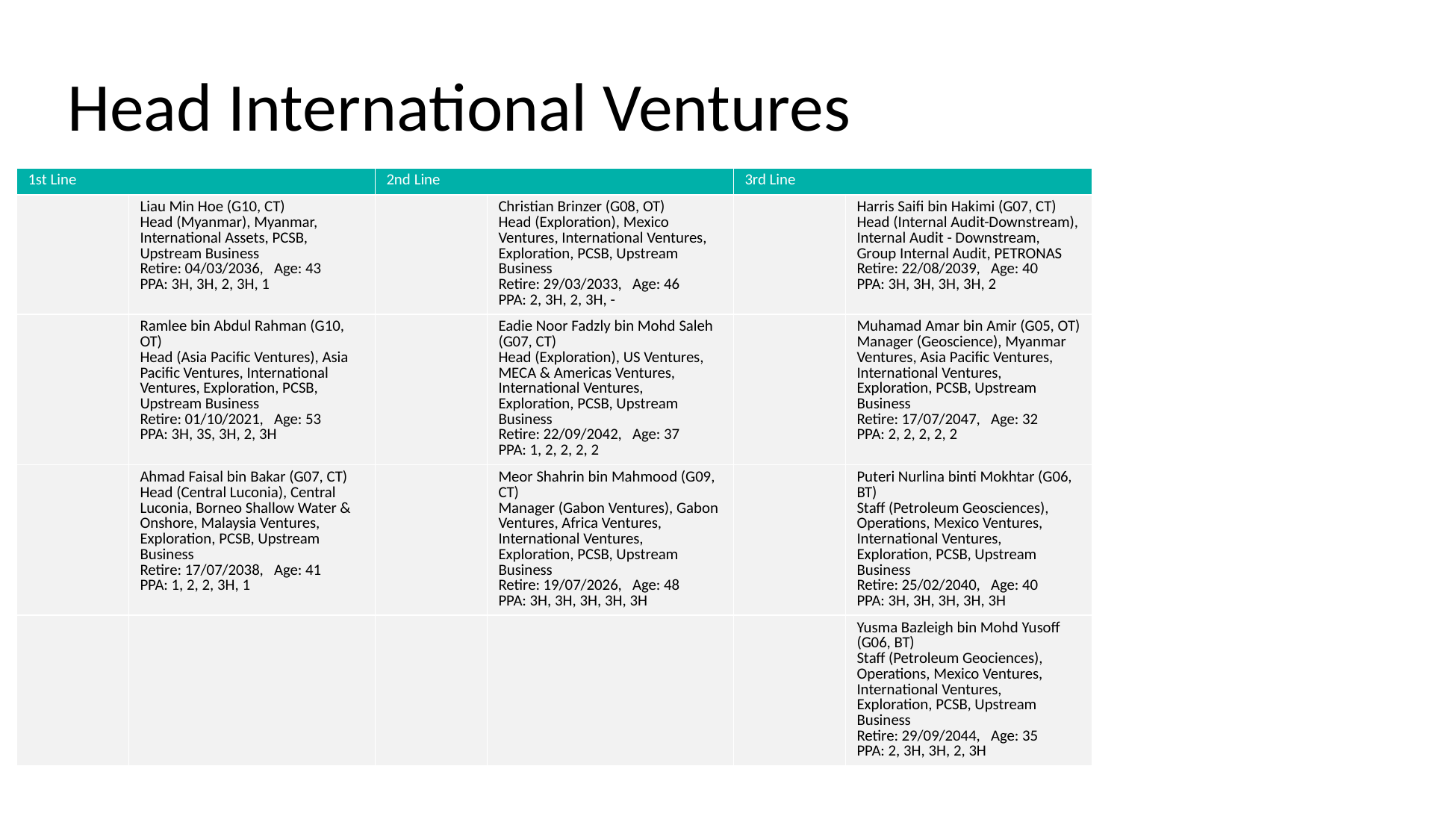

# Head International Ventures
| 1st Line |  | 2nd Line |  | 3rd Line |  |
| --- | --- | --- | --- | --- | --- |
|  | Liau Min Hoe (G10, CT) Head (Myanmar), Myanmar, International Assets, PCSB, Upstream Business Retire: 04/03/2036, Age: 43 PPA: 3H, 3H, 2, 3H, 1 |  | Christian Brinzer (G08, OT) Head (Exploration), Mexico Ventures, International Ventures, Exploration, PCSB, Upstream Business Retire: 29/03/2033, Age: 46 PPA: 2, 3H, 2, 3H, - |  | Harris Saifi bin Hakimi (G07, CT) Head (Internal Audit-Downstream), Internal Audit - Downstream, Group Internal Audit, PETRONAS Retire: 22/08/2039, Age: 40 PPA: 3H, 3H, 3H, 3H, 2 |
|  | Ramlee bin Abdul Rahman (G10, OT) Head (Asia Pacific Ventures), Asia Pacific Ventures, International Ventures, Exploration, PCSB, Upstream Business Retire: 01/10/2021, Age: 53 PPA: 3H, 3S, 3H, 2, 3H |  | Eadie Noor Fadzly bin Mohd Saleh (G07, CT) Head (Exploration), US Ventures, MECA & Americas Ventures, International Ventures, Exploration, PCSB, Upstream Business Retire: 22/09/2042, Age: 37 PPA: 1, 2, 2, 2, 2 |  | Muhamad Amar bin Amir (G05, OT) Manager (Geoscience), Myanmar Ventures, Asia Pacific Ventures, International Ventures, Exploration, PCSB, Upstream Business Retire: 17/07/2047, Age: 32 PPA: 2, 2, 2, 2, 2 |
|  | Ahmad Faisal bin Bakar (G07, CT) Head (Central Luconia), Central Luconia, Borneo Shallow Water & Onshore, Malaysia Ventures, Exploration, PCSB, Upstream Business Retire: 17/07/2038, Age: 41 PPA: 1, 2, 2, 3H, 1 |  | Meor Shahrin bin Mahmood (G09, CT) Manager (Gabon Ventures), Gabon Ventures, Africa Ventures, International Ventures, Exploration, PCSB, Upstream Business Retire: 19/07/2026, Age: 48 PPA: 3H, 3H, 3H, 3H, 3H |  | Puteri Nurlina binti Mokhtar (G06, BT) Staff (Petroleum Geosciences), Operations, Mexico Ventures, International Ventures, Exploration, PCSB, Upstream Business Retire: 25/02/2040, Age: 40 PPA: 3H, 3H, 3H, 3H, 3H |
|  |  |  |  |  | Yusma Bazleigh bin Mohd Yusoff (G06, BT) Staff (Petroleum Geociences), Operations, Mexico Ventures, International Ventures, Exploration, PCSB, Upstream Business Retire: 29/09/2044, Age: 35 PPA: 2, 3H, 3H, 2, 3H |
Head International Ventures